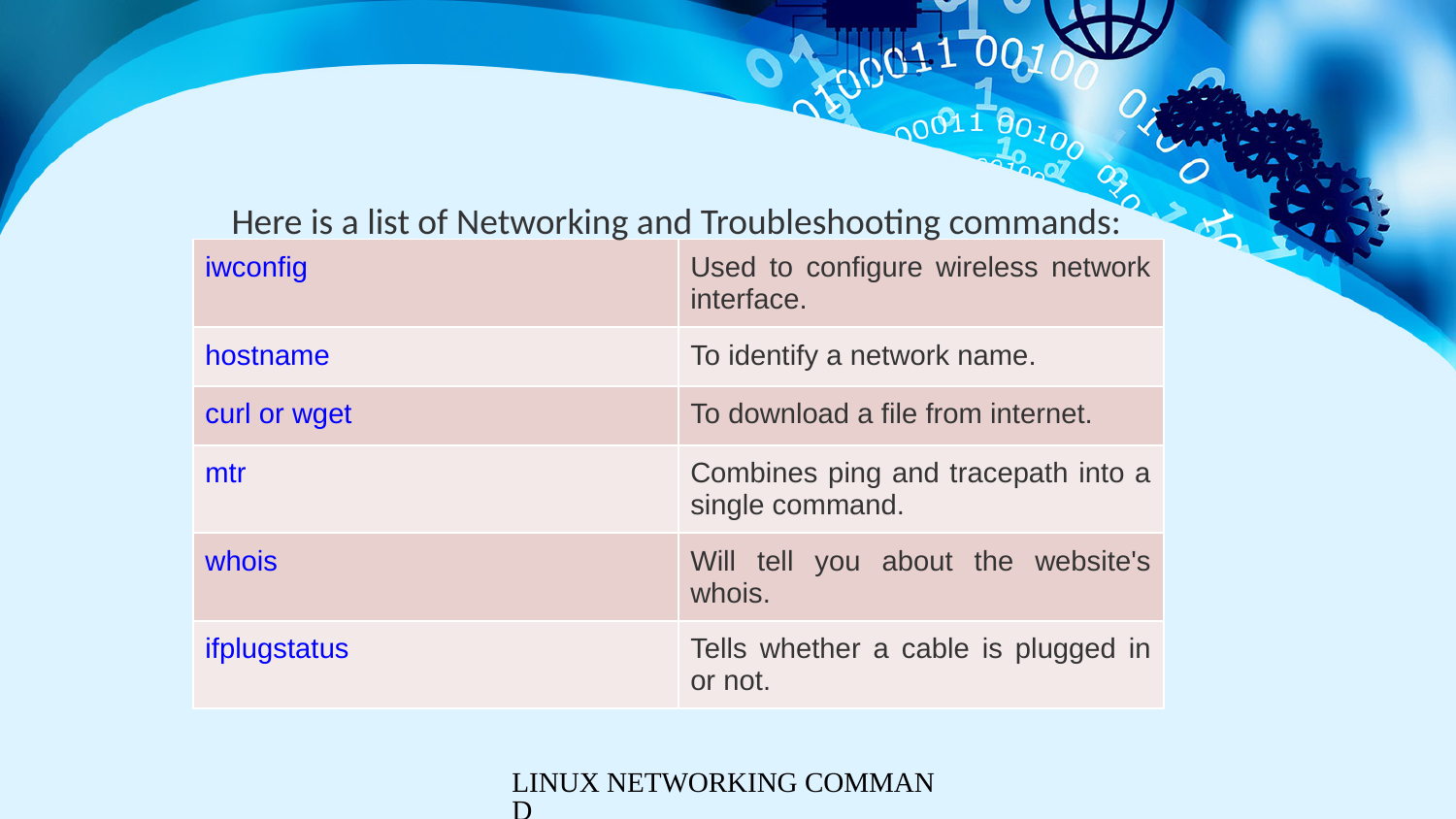

Here is a list of Networking and Troubleshooting commands:
| iwconfig | Used to configure wireless network interface. |
| --- | --- |
| hostname | To identify a network name. |
| curl or wget | To download a file from internet. |
| mtr | Combines ping and tracepath into a single command. |
| whois | Will tell you about the website's whois. |
| ifplugstatus | Tells whether a cable is plugged in or not. |
LINUX NETWORKING COMMAND